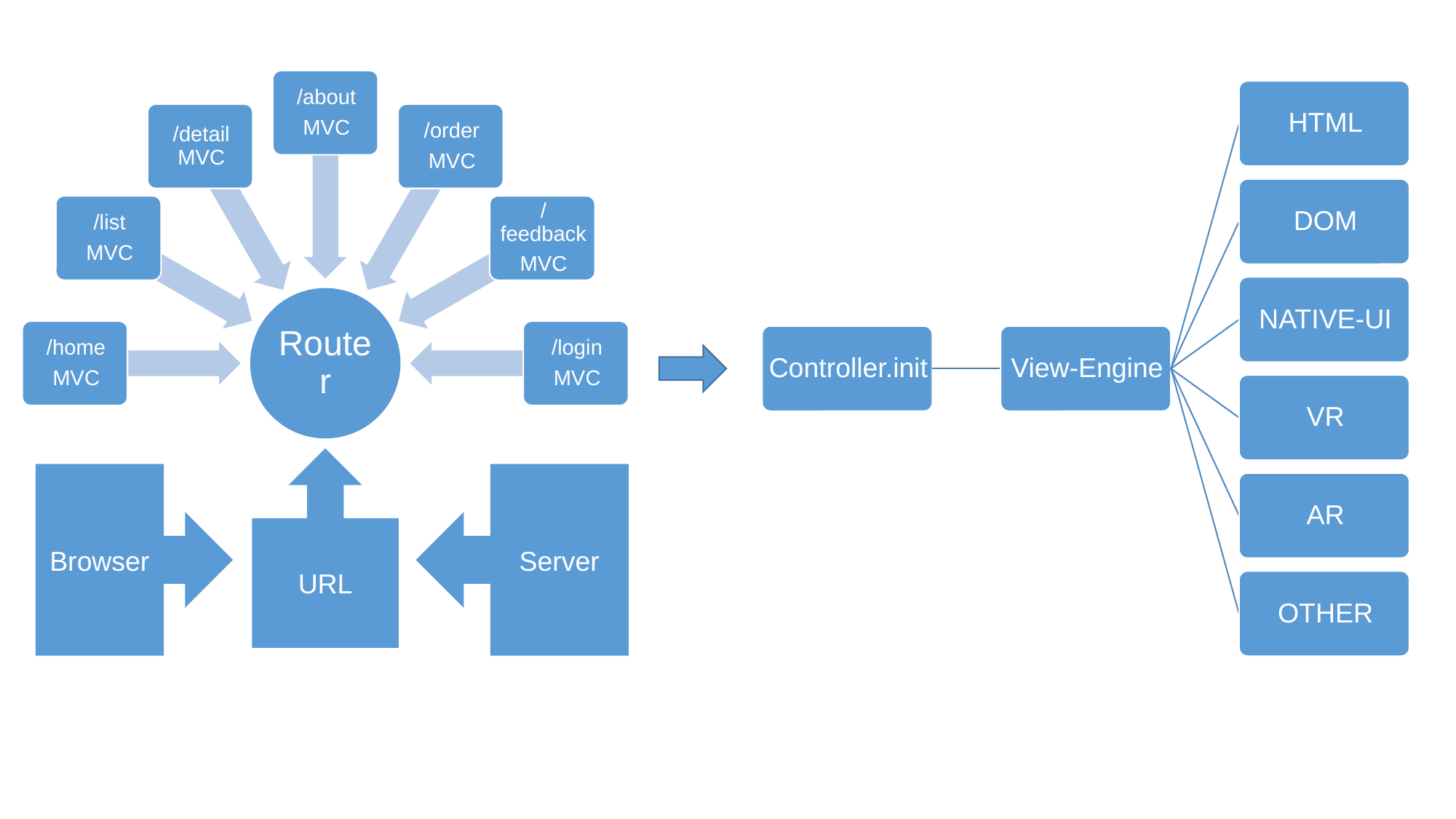

Controller.init

View-Engine

HTML

DOM

NATIVE-UI

VR

AR

OTHER
Router
/home
MVC
/list
MVC
/detail
MVC
/about
MVC
/order
MVC
/feedback
MVC
/login
MVC

URL
Browser
Server